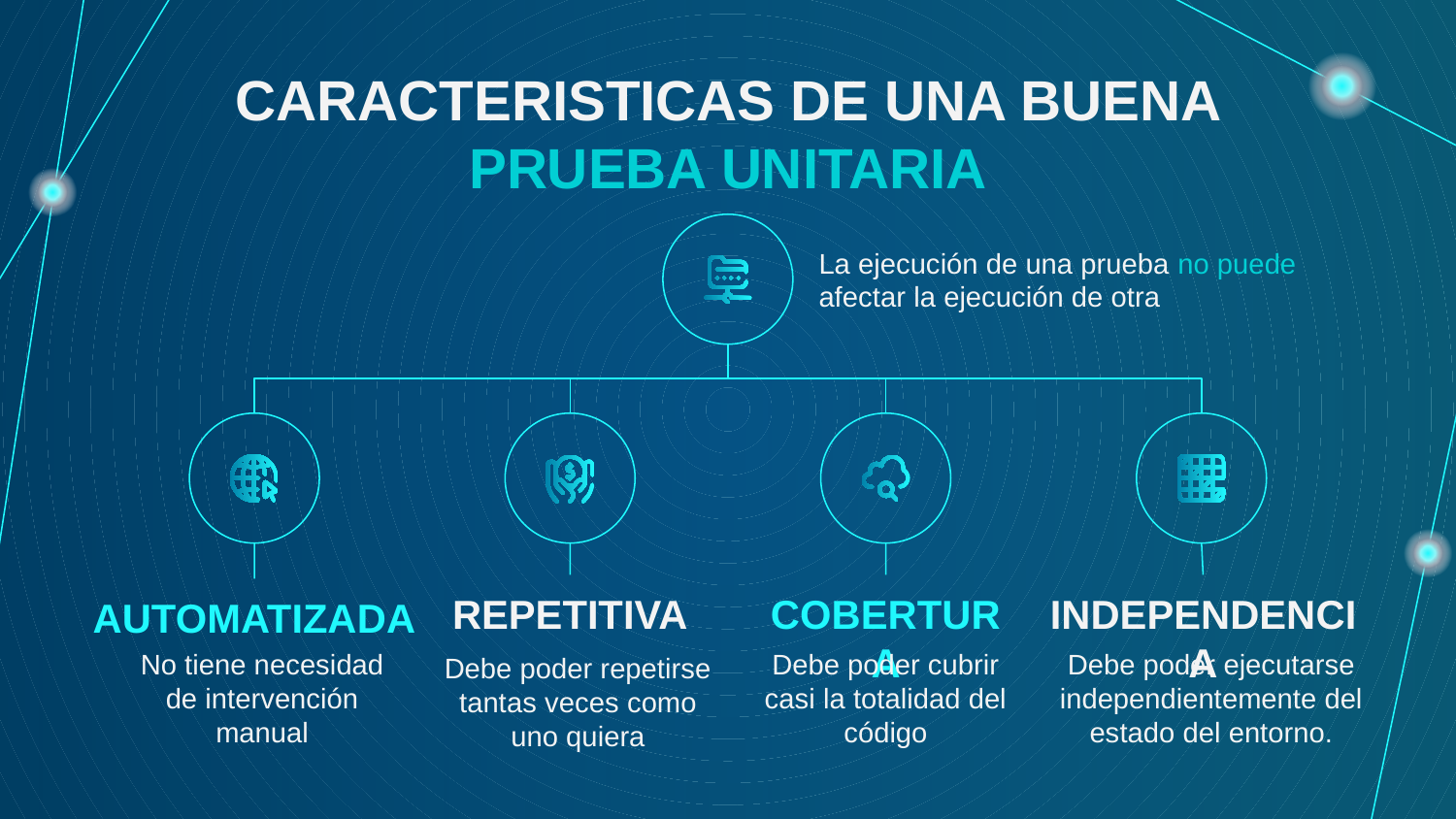

# CARACTERISTICAS DE UNA BUENA PRUEBA UNITARIA

La ejecución de una prueba no puede afectar la ejecución de otra

REPETITIVA
COBERTURA
INDEPENDENCIA
AUTOMATIZADA
Debe poder ejecutarse independientemente del estado del entorno.
No tiene necesidad de intervención manual
Debe poder cubrir casi la totalidad del código
Debe poder repetirse tantas veces como uno quiera